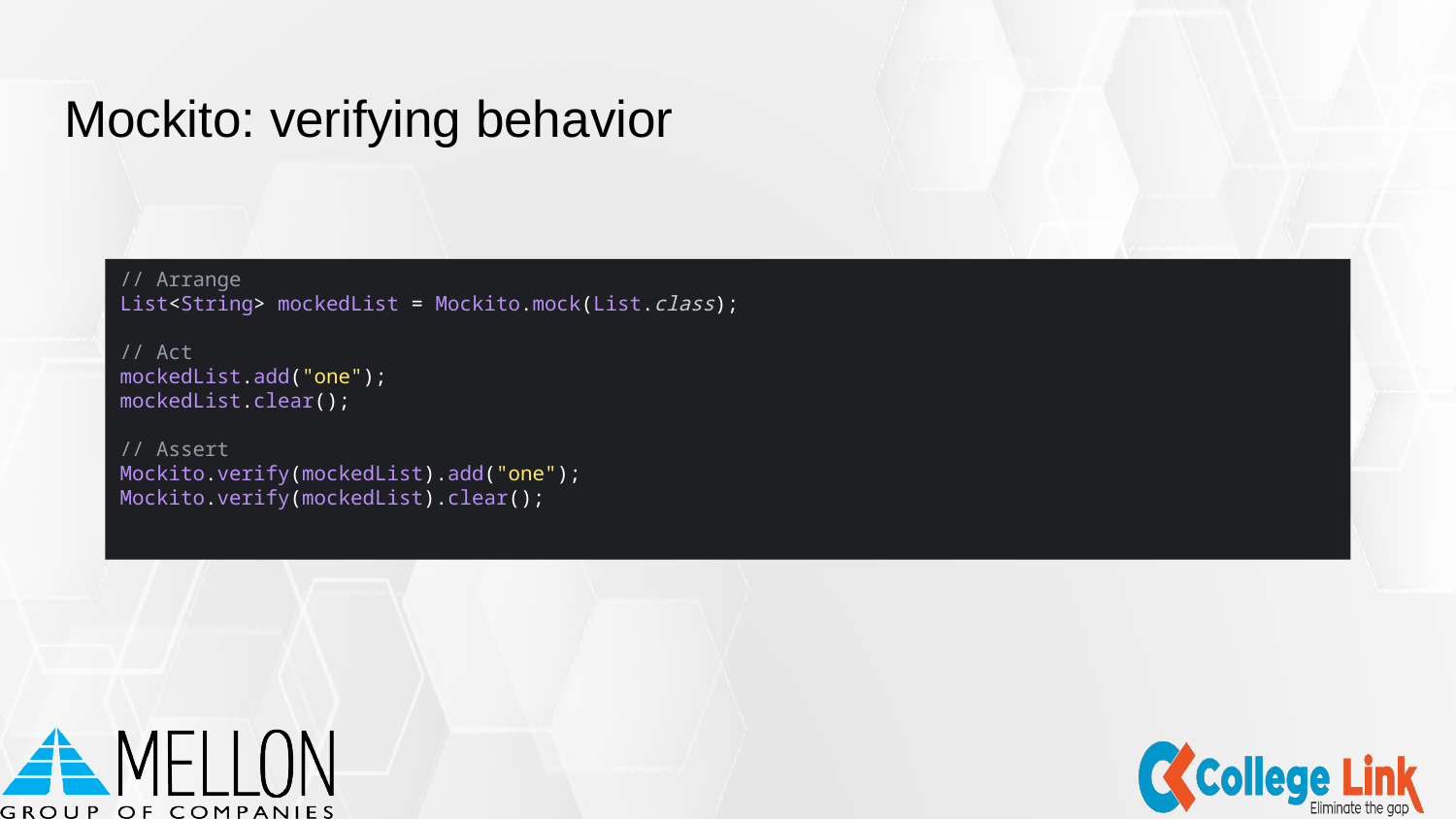

# Mockito: verifying behavior
// Arrange
List<String> mockedList = Mockito.mock(List.class);
// Act
mockedList.add("one");
mockedList.clear();
// Assert
Mockito.verify(mockedList).add("one");
Mockito.verify(mockedList).clear();